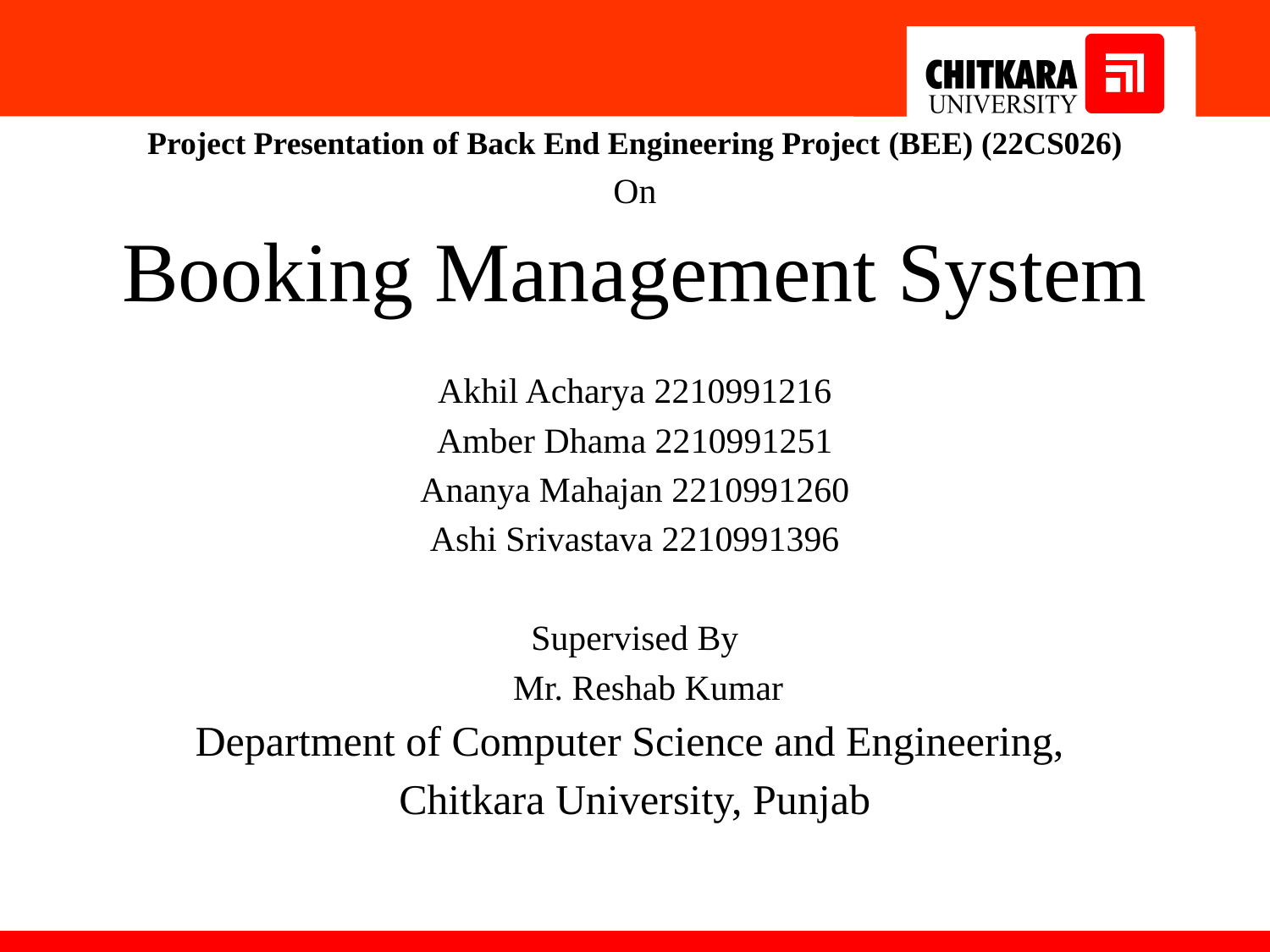

Project Presentation of Back End Engineering Project (BEE) (22CS026)
On
Booking Management System
Akhil Acharya 2210991216
Amber Dhama 2210991251
Ananya Mahajan 2210991260
Ashi Srivastava 2210991396

Supervised By
   Mr. Reshab Kumar
Department of Computer Science and Engineering,
Chitkara University, Punjab